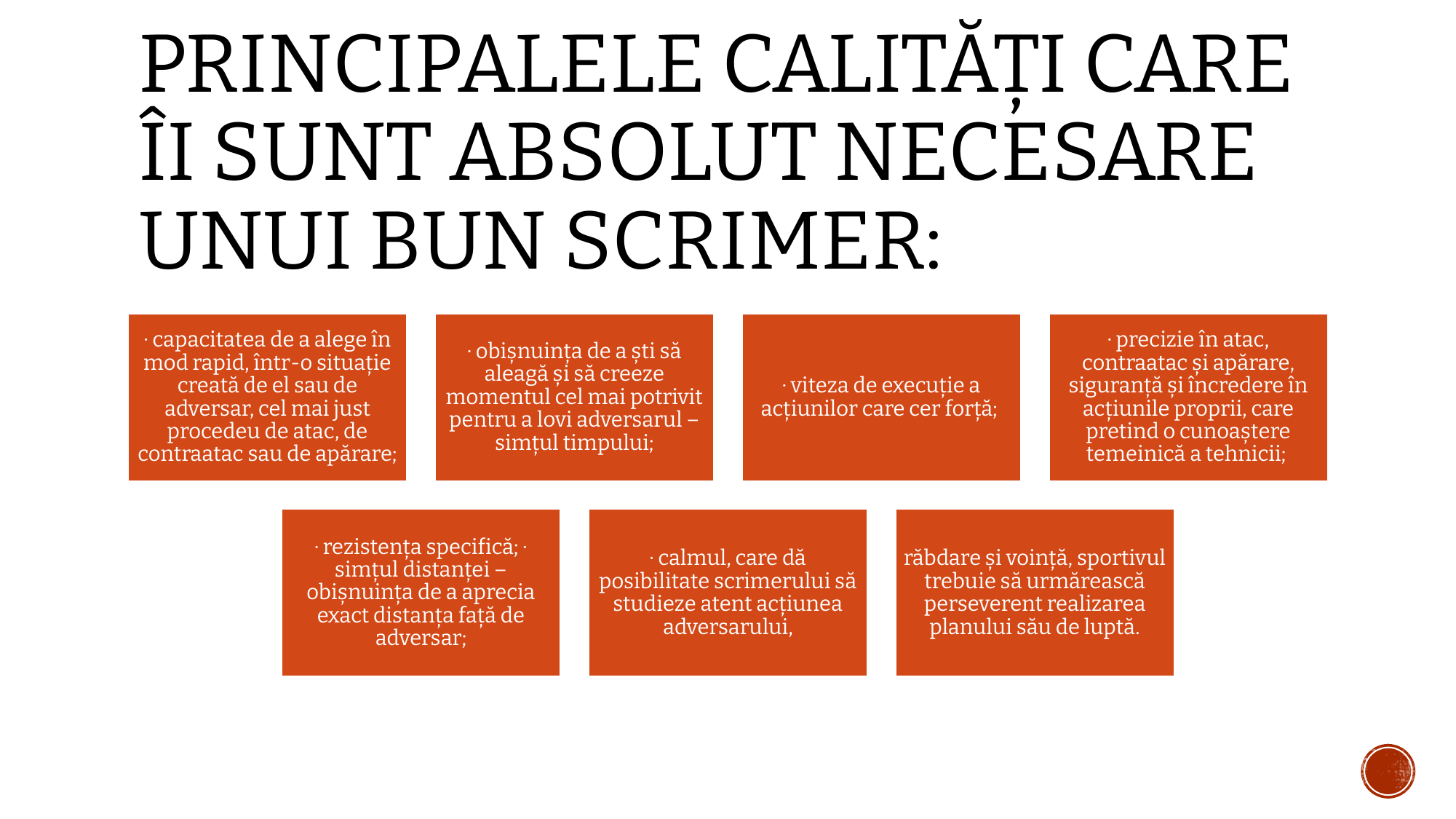

# principalele calități care îi sunt absolut necesare unui bun scrimer:
· capacitatea de a alege în mod rapid, într-o situație creată de el sau de adversar, cel mai just procedeu de atac, de contraatac sau de apărare;
· obișnuința de a ști să aleagă și să creeze momentul cel mai potrivit pentru a lovi adversarul – simțul timpului;
· viteza de execuție a acțiunilor care cer forță;
· precizie în atac, contraatac și apărare, siguranță și încredere în acțiunile proprii, care pretind o cunoaștere temeinică a tehnicii;
· rezistența specifică; · simțul distanței – obișnuința de a aprecia exact distanța față de adversar;
· calmul, care dă posibilitate scrimerului să studieze atent acțiunea adversarului,
răbdare și voință, sportivul trebuie să urmărească perseverent realizarea planului său de luptă.